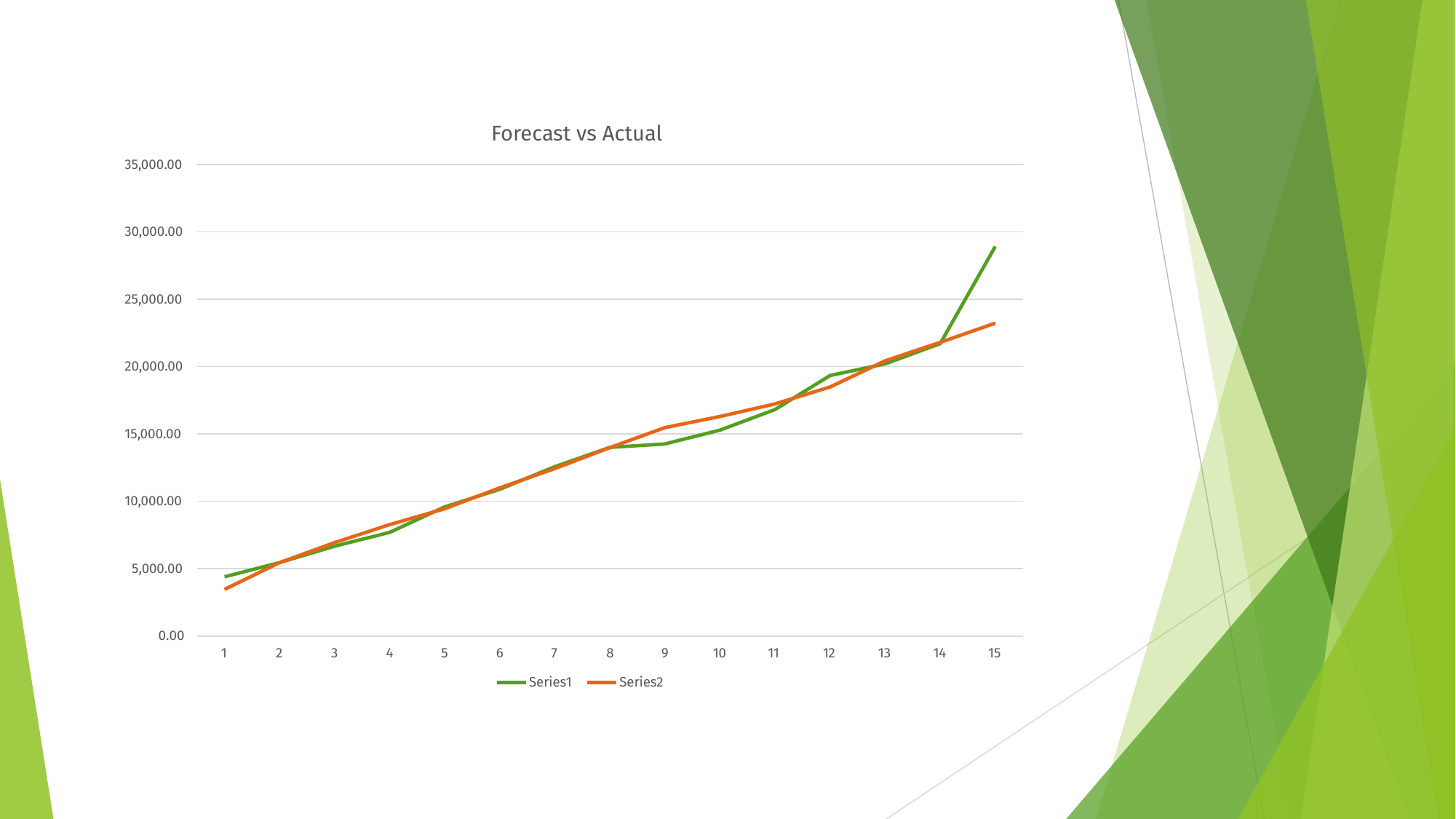

Forecast vs Actual
35,000.00

30,000.00

25,000.00

20,000.00

15,000.00

10,000.00

5,000.00

0.00

1
2
3
4
5
6
7
8
9
10
11
12
13
14
15
Series1
Series2